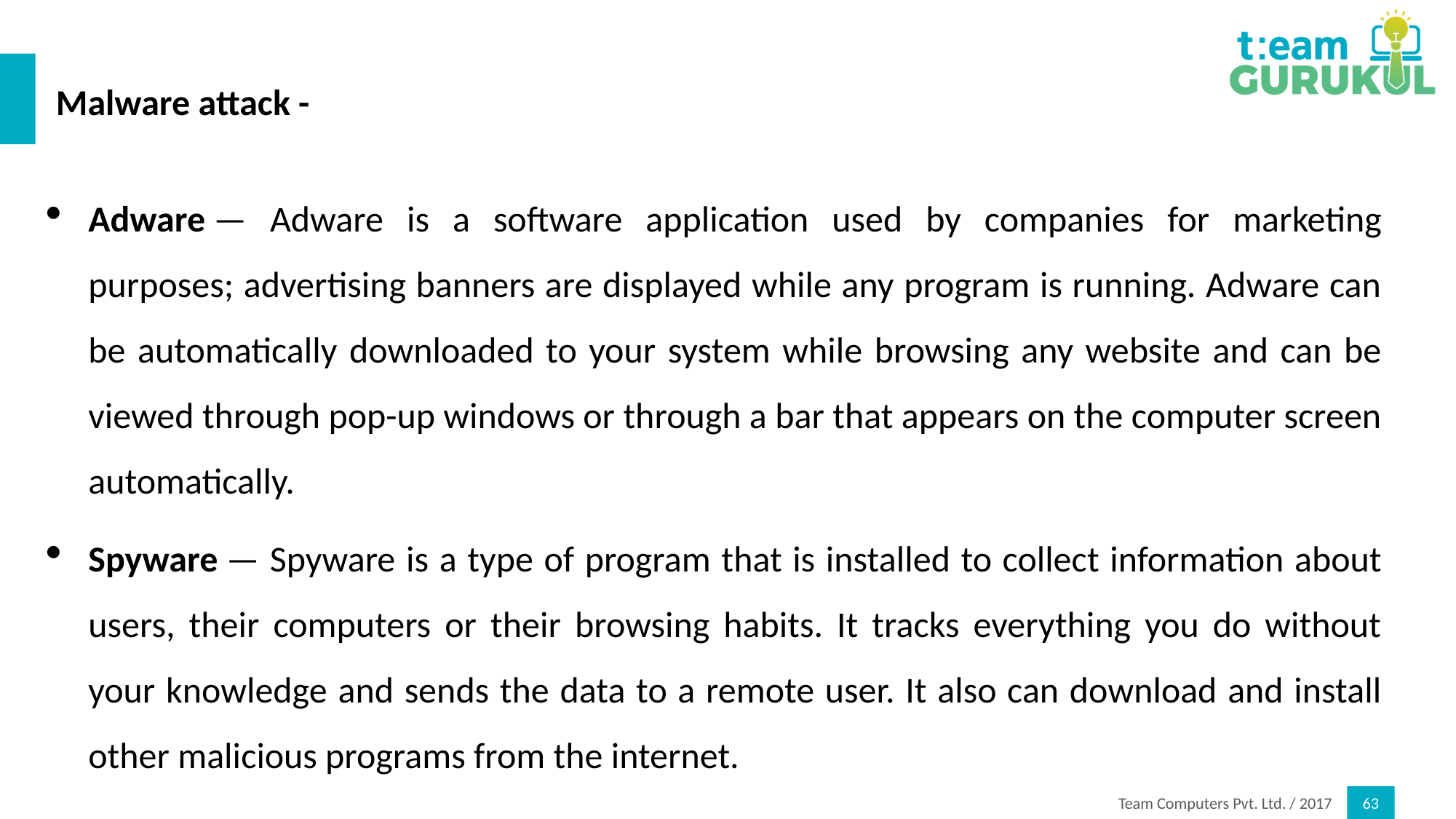

# Malware attack -
Adware — Adware is a software application used by companies for marketing purposes; advertising banners are displayed while any program is running. Adware can be automatically downloaded to your system while browsing any website and can be viewed through pop-up windows or through a bar that appears on the computer screen automatically.
Spyware — Spyware is a type of program that is installed to collect information about users, their computers or their browsing habits. It tracks everything you do without your knowledge and sends the data to a remote user. It also can download and install other malicious programs from the internet.